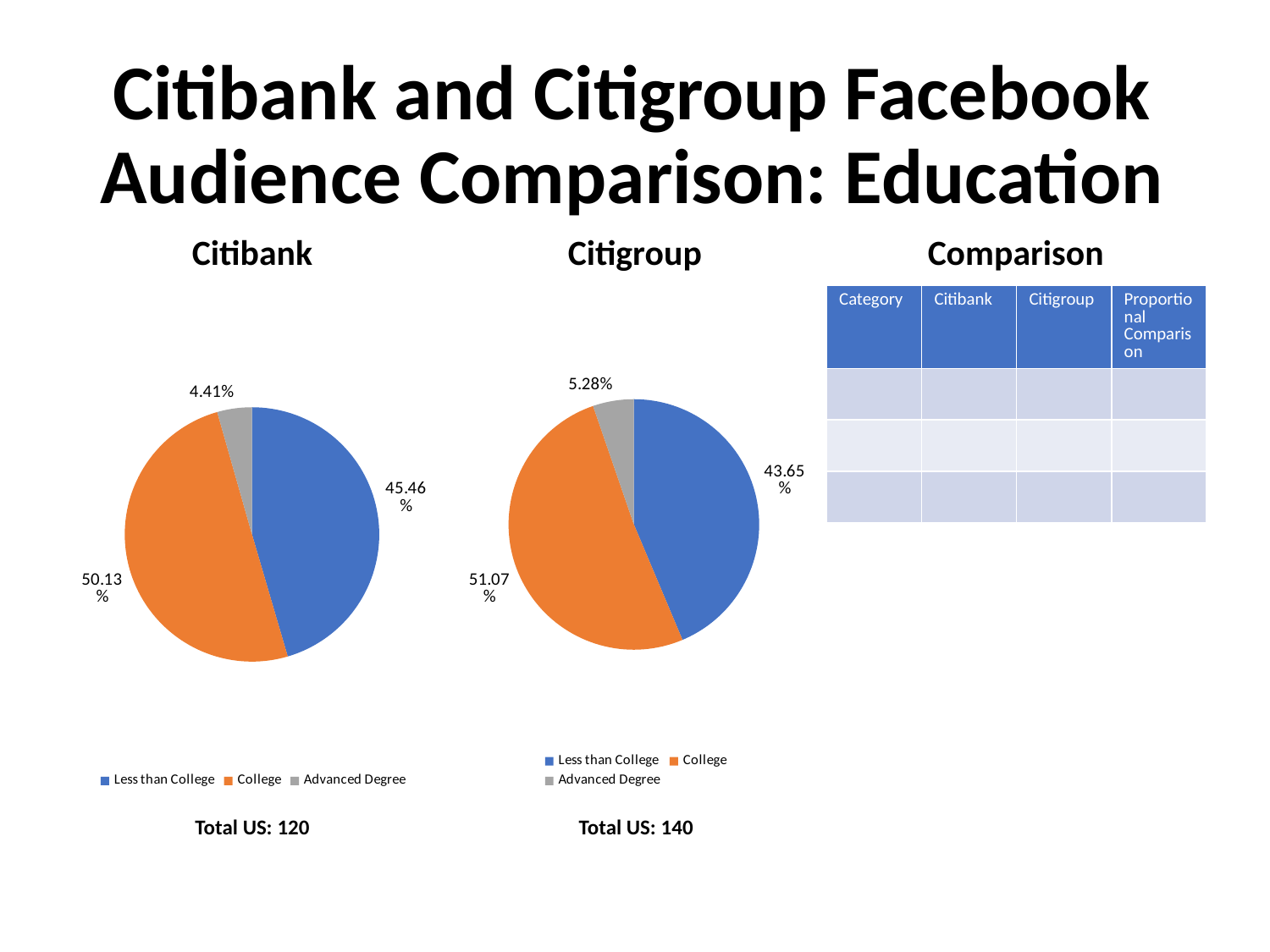

# Citibank and Citigroup Facebook Audience Comparison: Education
Citibank
Citigroup
Comparison

### Chart

| Category | Education |
|---|---|
| Less than College | 0.4546 |
| College | 0.5013 |
| Advanced Degree | 0.0441 |

### Chart

| Category | Education |
|---|---|
| Less than College | 0.4365 |
| College | 0.5107 |
| Advanced Degree | 0.0528 |
| Category | Citibank | Citigroup | Proportional Comparison |
| --- | --- | --- | --- |
|  |  |  |  |
|  |  |  |  |
|  |  |  |  |
Total US: 120
Total US: 140